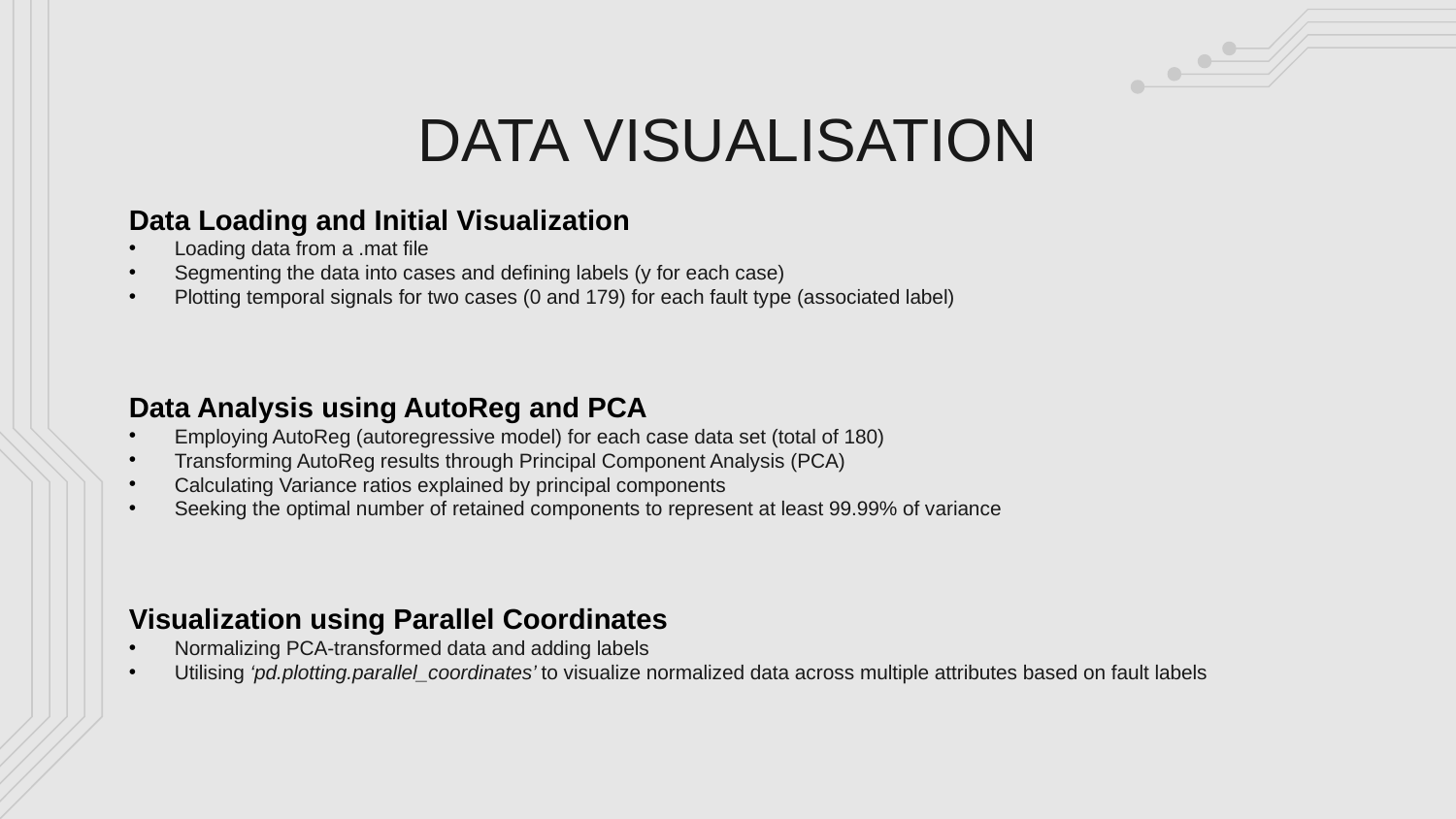

# DATA VISUALISATION
Data Loading and Initial Visualization
Loading data from a .mat file
Segmenting the data into cases and defining labels (y for each case)
Plotting temporal signals for two cases (0 and 179) for each fault type (associated label)

Data Analysis using AutoReg and PCA
Employing AutoReg (autoregressive model) for each case data set (total of 180)
Transforming AutoReg results through Principal Component Analysis (PCA)
Calculating Variance ratios explained by principal components
Seeking the optimal number of retained components to represent at least 99.99% of variance

Visualization using Parallel Coordinates
Normalizing PCA-transformed data and adding labels
Utilising ‘pd.plotting.parallel_coordinates’ to visualize normalized data across multiple attributes based on fault labels